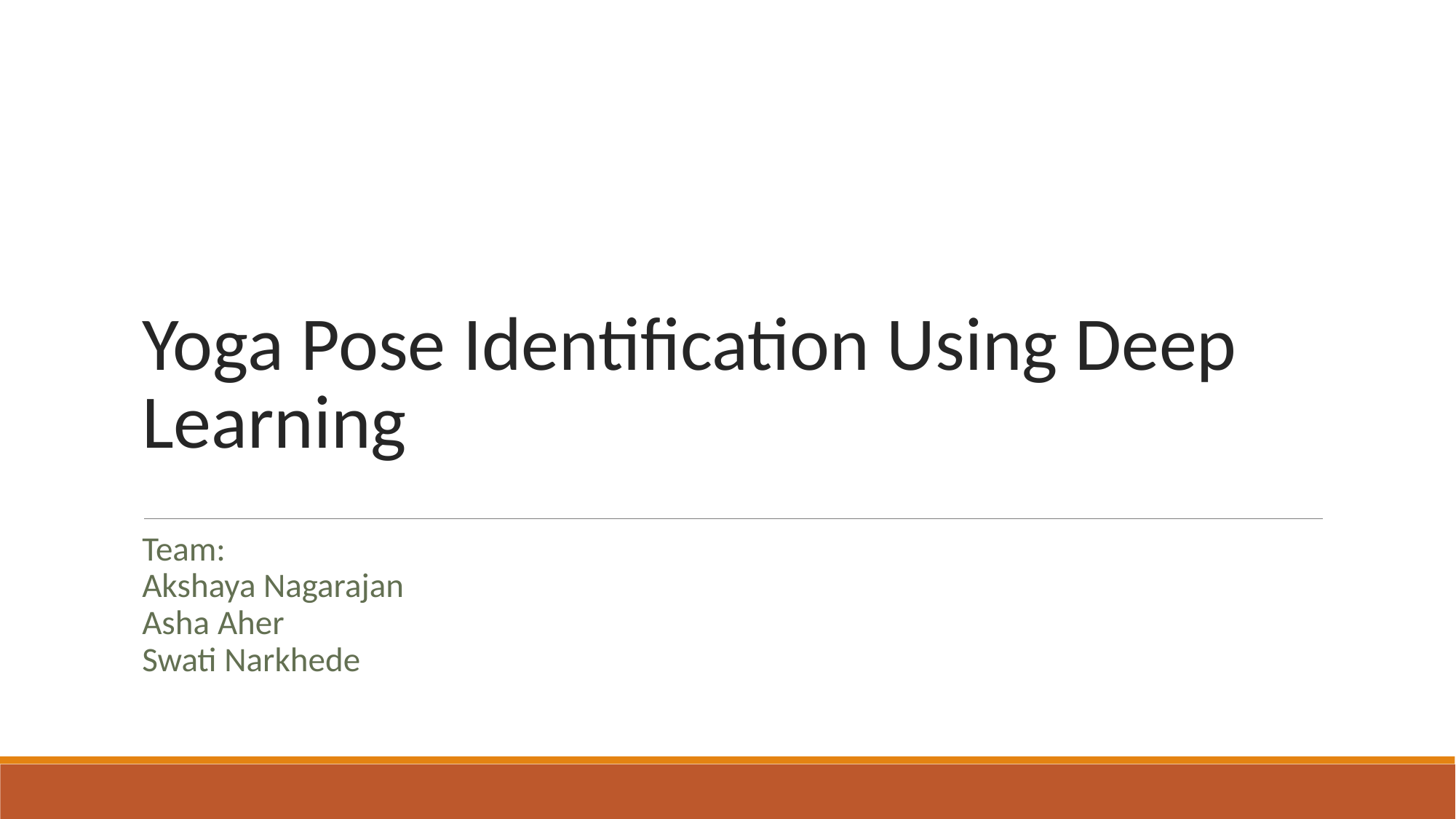

|  |
| --- |

|  |
| --- |

# Yoga Pose Identification Using Deep Learning
Team:
Akshaya Nagarajan
Asha Aher
Swati Narkhede